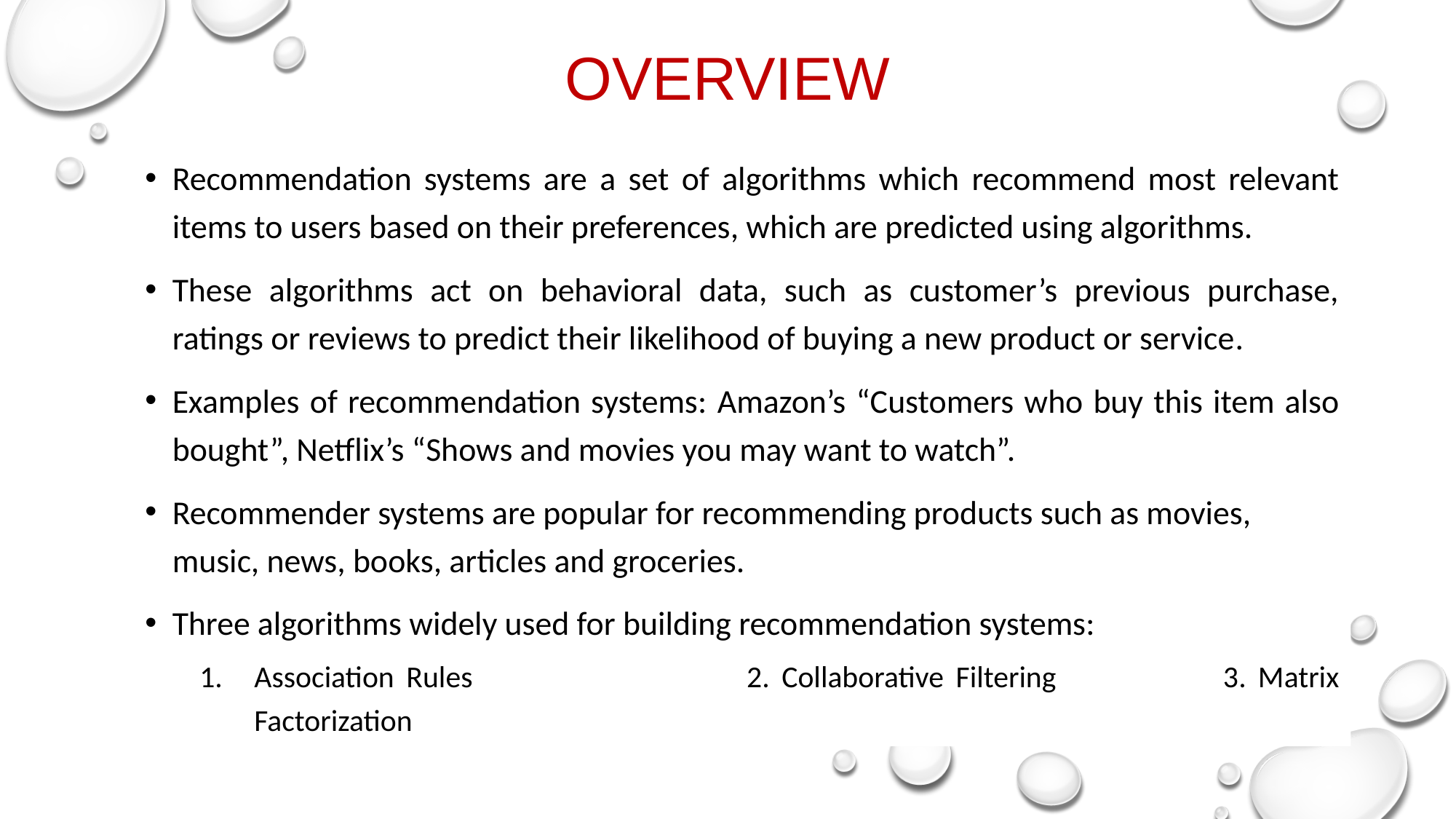

# OVERVIEW
Recommendation systems are a set of algorithms which recommend most relevant items to users based on their preferences, which are predicted using algorithms.
These algorithms act on behavioral data, such as customer’s previous purchase, ratings or reviews to predict their likelihood of buying a new product or service.
Examples of recommendation systems: Amazon’s “Customers who buy this item also bought”, Netflix’s “Shows and movies you may want to watch”.
Recommender systems are popular for recommending products such as movies, music, news, books, articles and groceries.
Three algorithms widely used for building recommendation systems:
Association Rules 	             2. Collaborative Filtering              3. Matrix Factorization